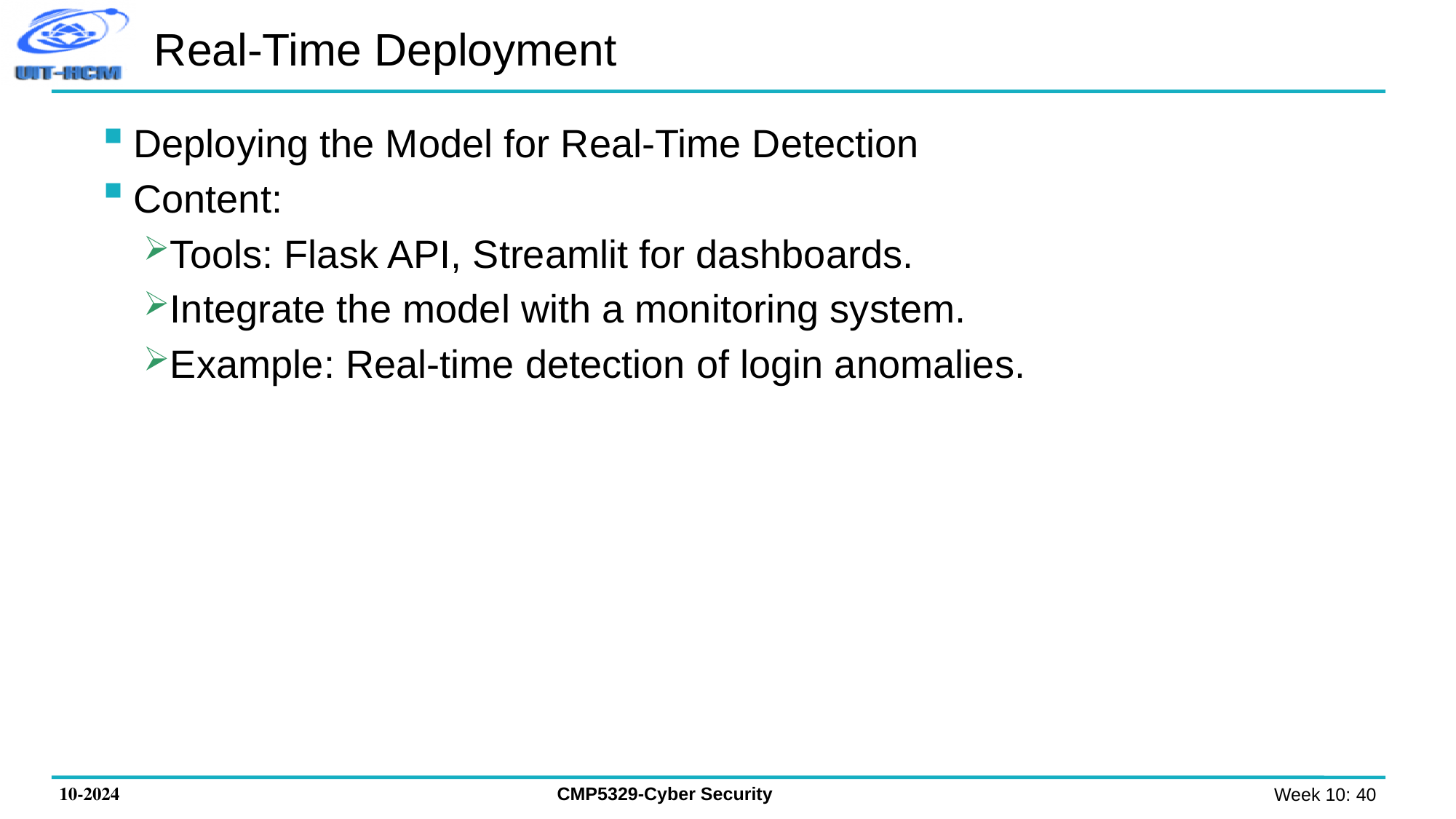

# Real-Time Deployment
Deploying the Model for Real-Time Detection
Content:
Tools: Flask API, Streamlit for dashboards.
Integrate the model with a monitoring system.
Example: Real-time detection of login anomalies.